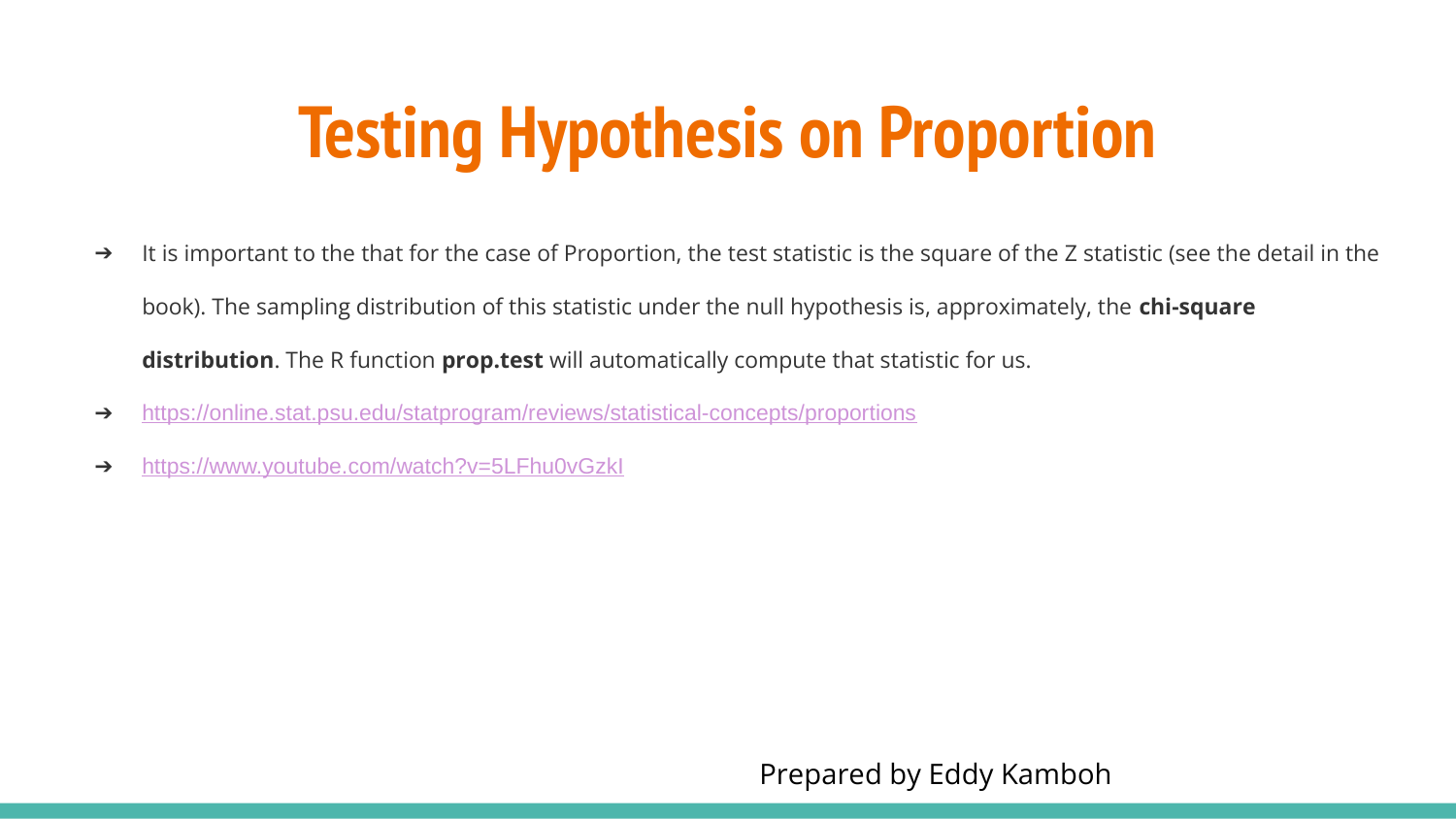

# Testing Hypothesis on Proportion
It is important to the that for the case of Proportion, the test statistic is the square of the Z statistic (see the detail in the book). The sampling distribution of this statistic under the null hypothesis is, approximately, the chi-square distribution. The R function prop.test will automatically compute that statistic for us.
https://online.stat.psu.edu/statprogram/reviews/statistical-concepts/proportions
https://www.youtube.com/watch?v=5LFhu0vGzkI